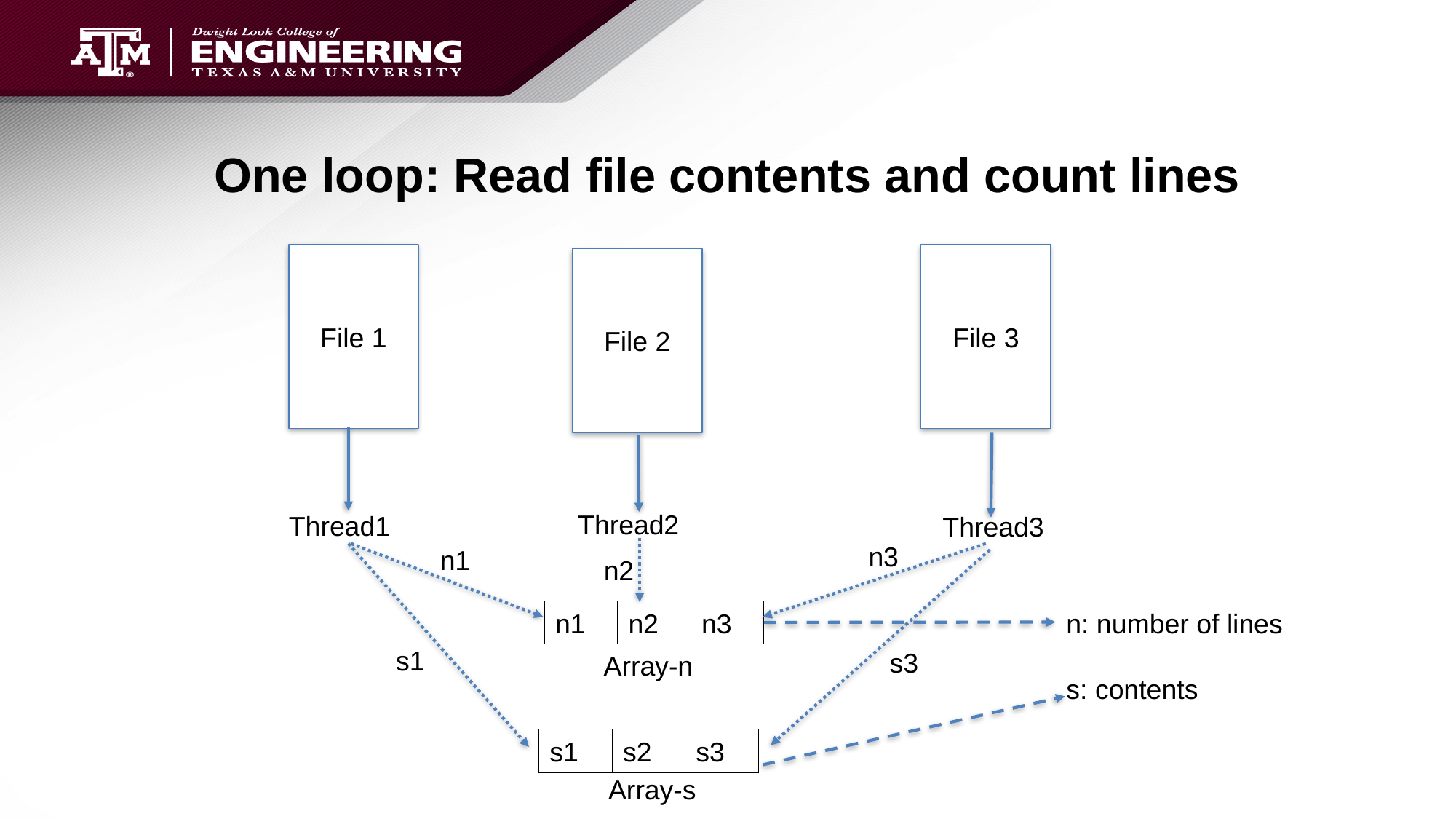

# One loop: Read file contents and count lines

File 1
File 3
File 2
Thread2
Thread1
Thread3
n3
n1
n2
n1
n2
n3
n: number of lines

s: contents
s1
s3
Array-n
s1
s2
s3
Array-s